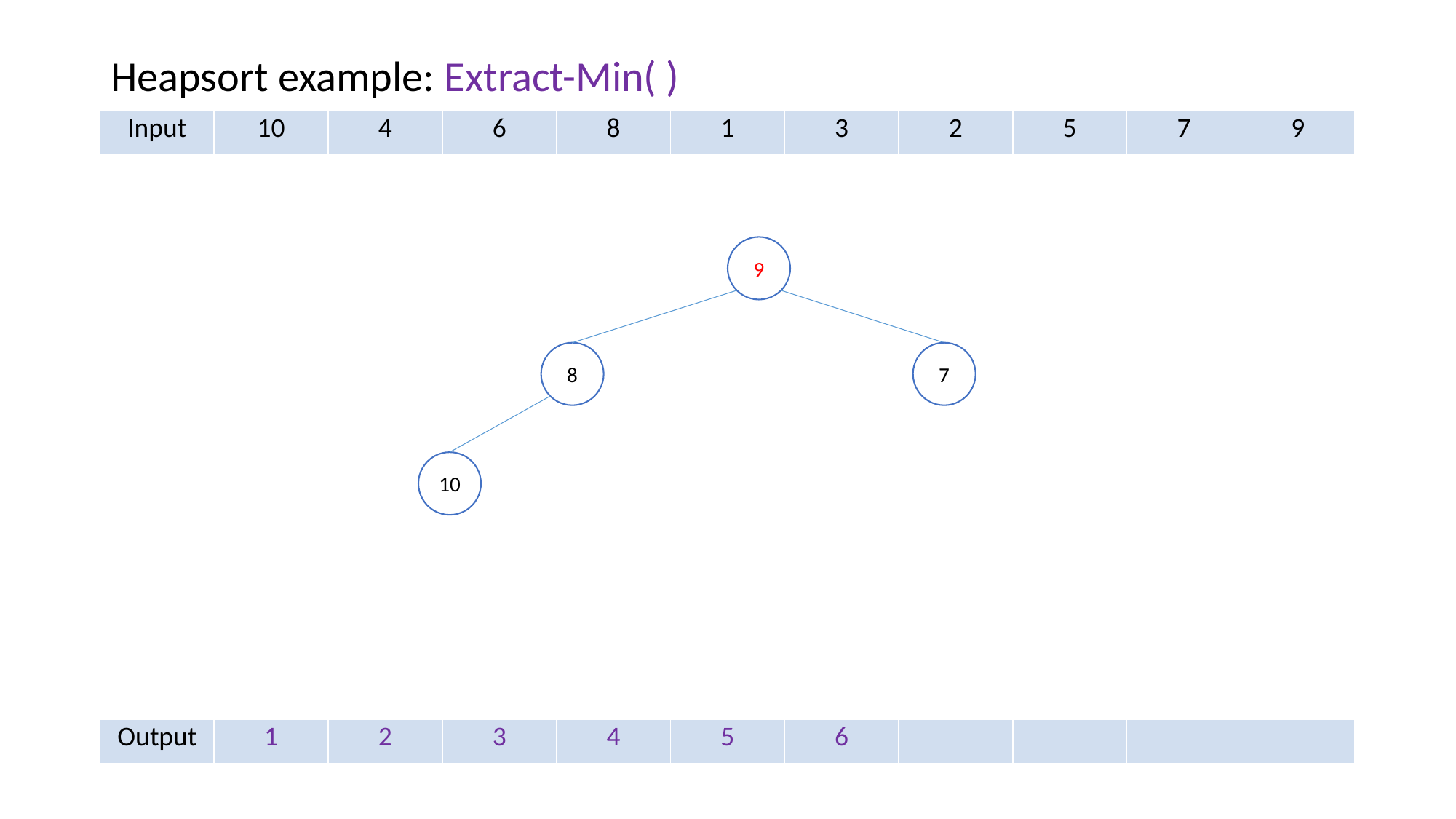

# Heapsort example: Extract-Min( )
| Input | 10 | 4 | 6 | 8 | 1 | 3 | 2 | 5 | 7 | 9 |
| --- | --- | --- | --- | --- | --- | --- | --- | --- | --- | --- |
9
8
7
10
| Output | 1 | 2 | 3 | 4 | 5 | 6 |  |  |  |  |
| --- | --- | --- | --- | --- | --- | --- | --- | --- | --- | --- |